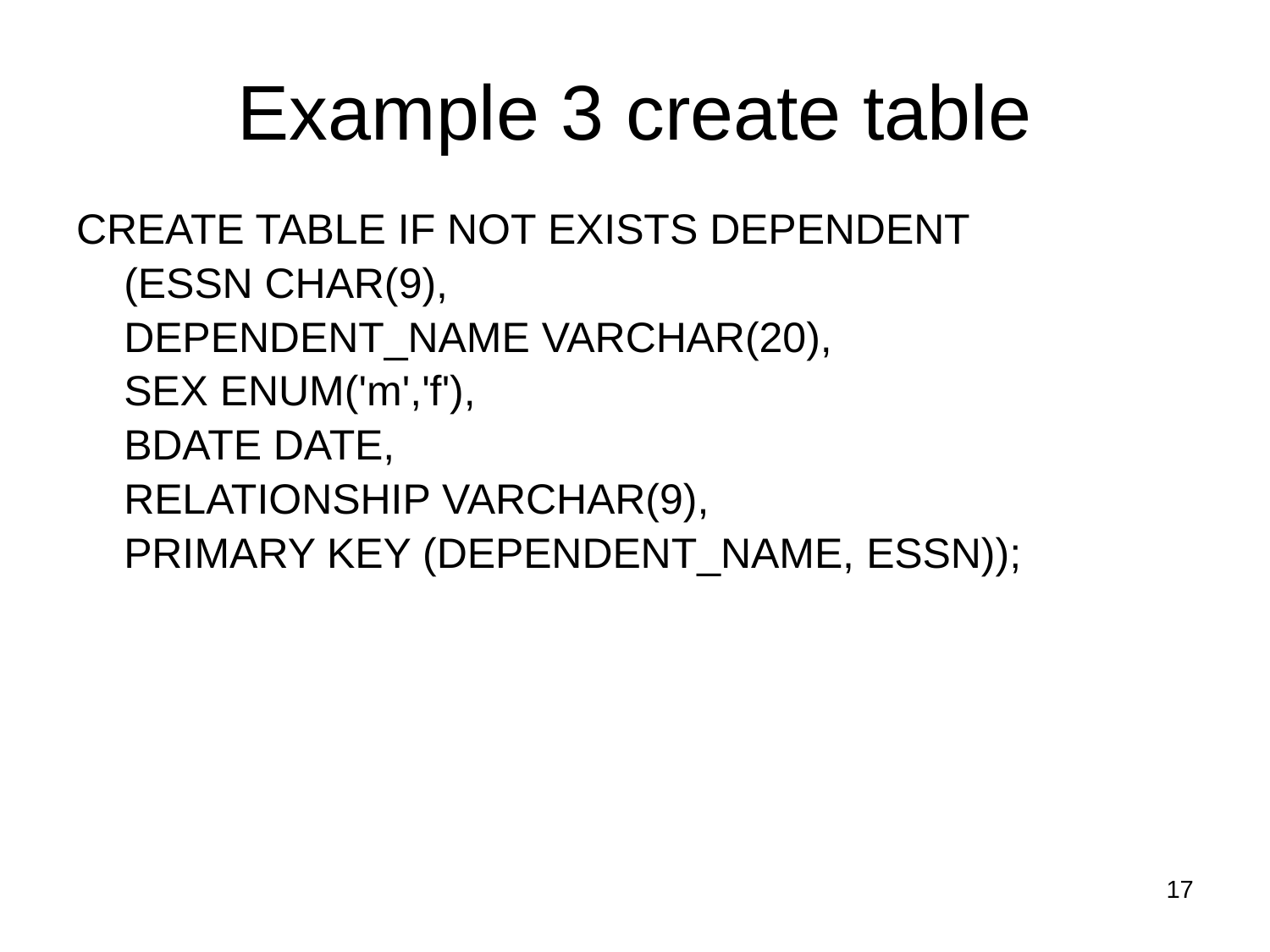

# Example 3 create table
CREATE TABLE IF NOT EXISTS DEPENDENT
	(ESSN CHAR(9),
	DEPENDENT_NAME VARCHAR(20),
	SEX ENUM('m','f'),
	BDATE DATE,
	RELATIONSHIP VARCHAR(9),
	PRIMARY KEY (DEPENDENT_NAME, ESSN));
17